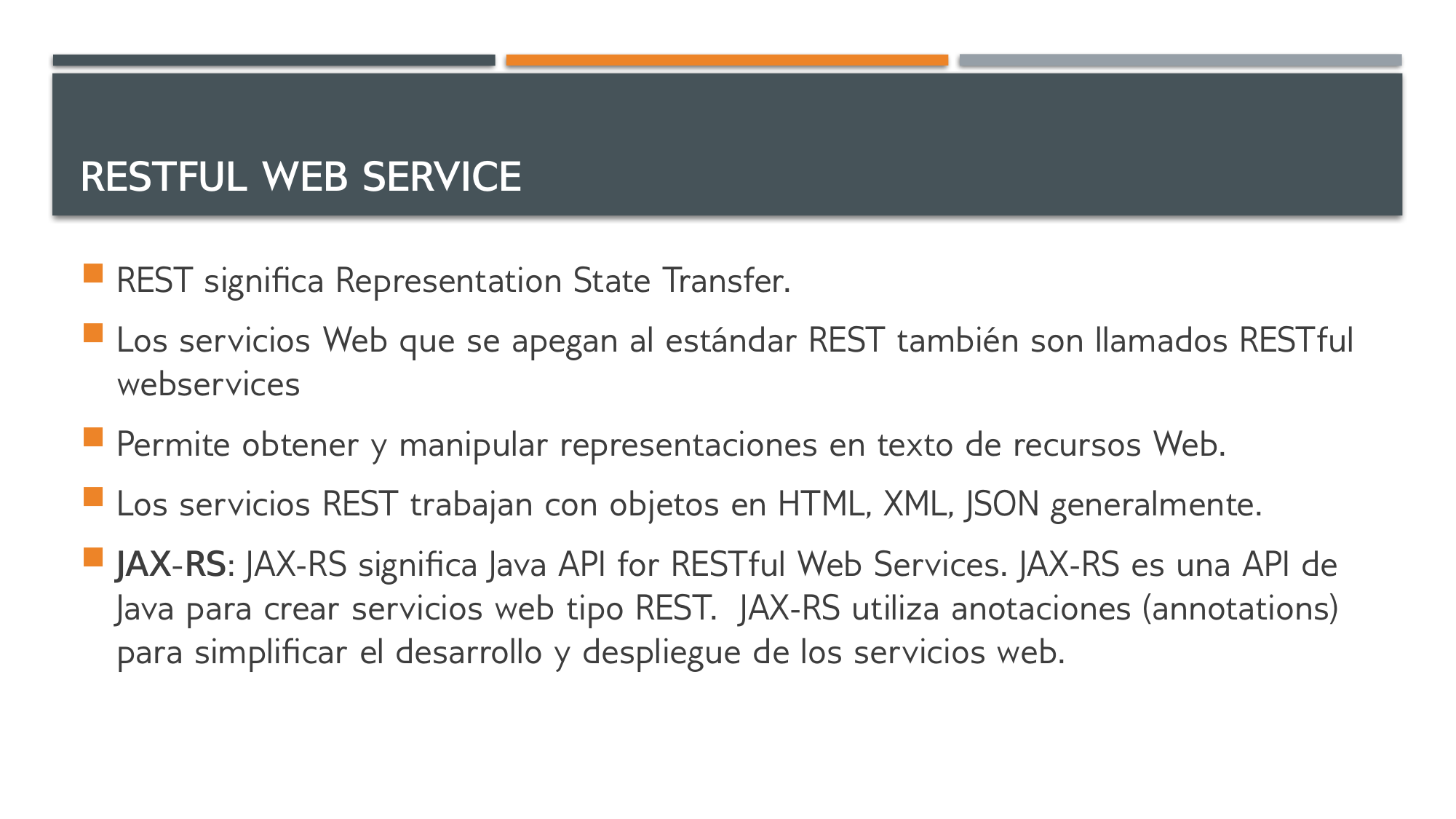

# RESTful Web Service
REST significa Representation State Transfer.
Los servicios Web que se apegan al estándar REST también son llamados RESTful webservices
Permite obtener y manipular representaciones en texto de recursos Web.
Los servicios REST trabajan con objetos en HTML, XML, JSON generalmente.
JAX-RS: JAX-RS significa Java API for RESTful Web Services. JAX-RS es una API de Java para crear servicios web tipo REST.  JAX-RS utiliza anotaciones (annotations) para simplificar el desarrollo y despliegue de los servicios web.